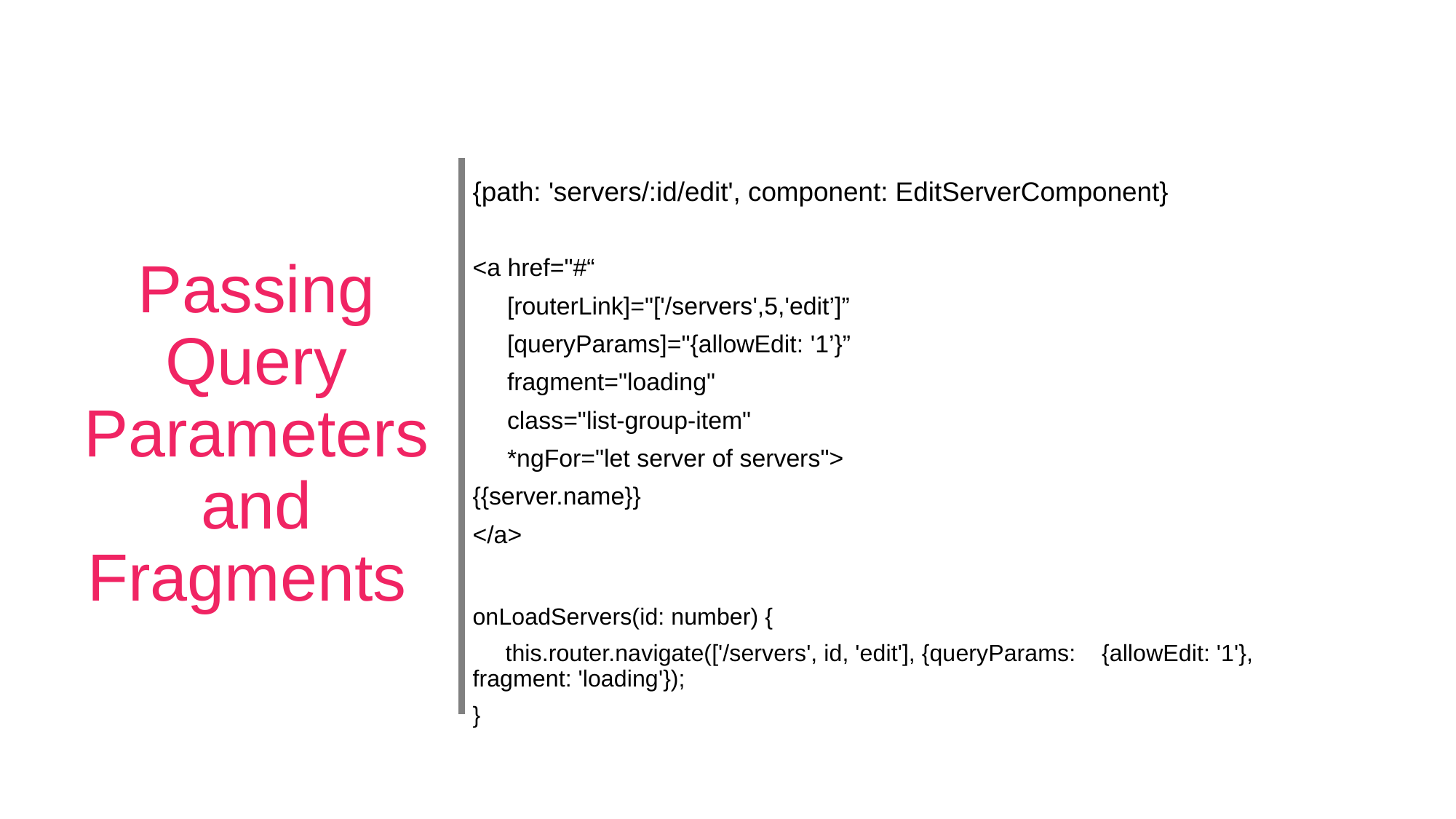

# Passing Query Parameters and Fragments

{path: 'servers/:id/edit', component: EditServerComponent}

<a href="#“
     [routerLink]="['/servers',5,'edit’]”
     [queryParams]="{allowEdit: '1’}”
     fragment="loading"
     class="list-group-item"
     *ngFor="let server of servers">
{{server.name}}
</a>

onLoadServers(id: number) {
     this.router.navigate(['/servers', id, 'edit'], {queryParams:    {allowEdit: '1'}, fragment: 'loading'});
}